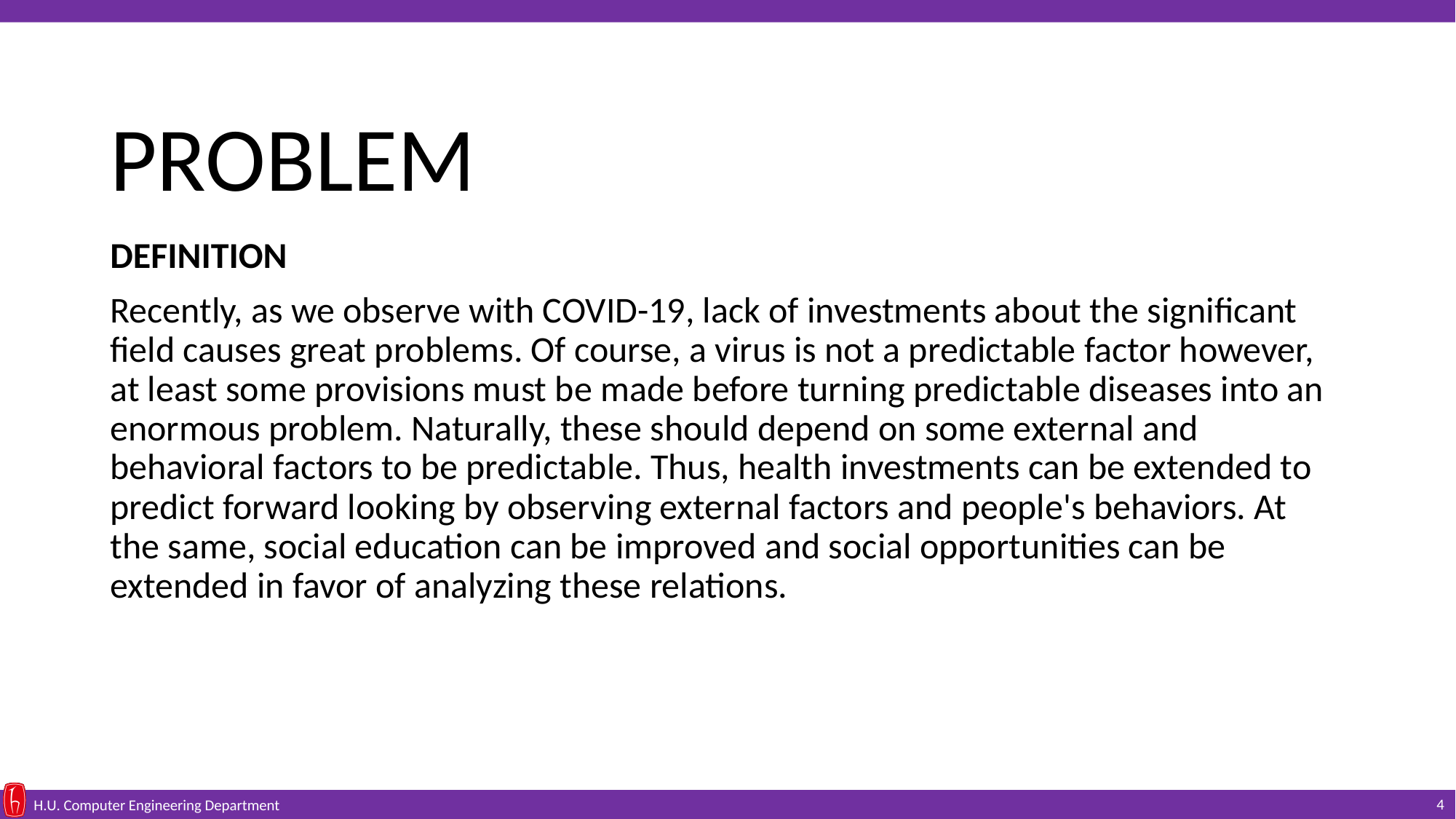

# PROBLEM
DEFINITION
Recently, as we observe with COVID-19, lack of investments about the significant field causes great problems. Of course, a virus is not a predictable factor however, at least some provisions must be made before turning predictable diseases into an enormous problem. Naturally, these should depend on some external and behavioral factors to be predictable. Thus, health investments can be extended to predict forward looking by observing external factors and people's behaviors. At the same, social education can be improved and social opportunities can be extended in favor of analyzing these relations.